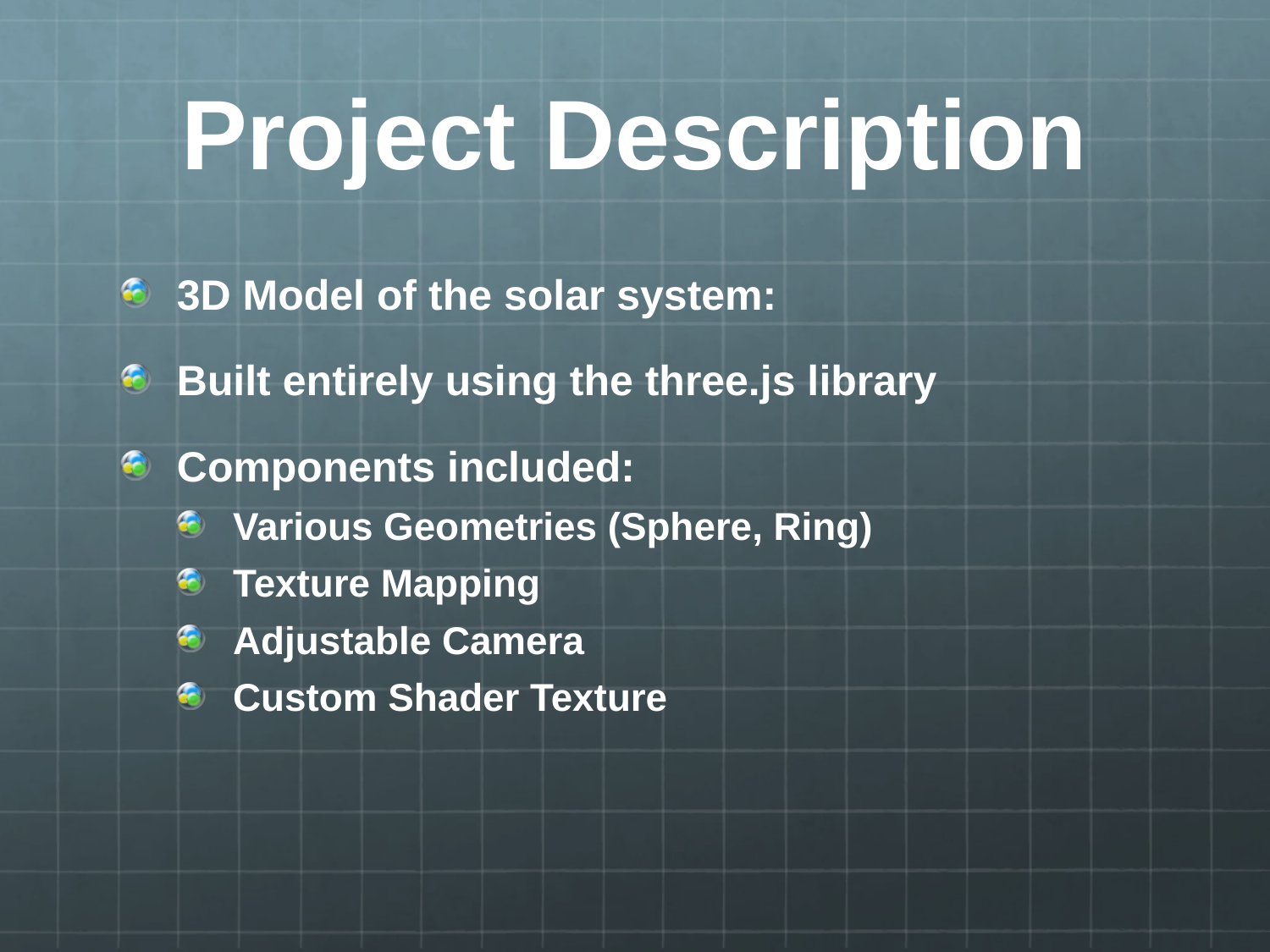

# Project Description
3D Model of the solar system:
Built entirely using the three.js library
Components included:
Various Geometries (Sphere, Ring)
Texture Mapping
Adjustable Camera
Custom Shader Texture